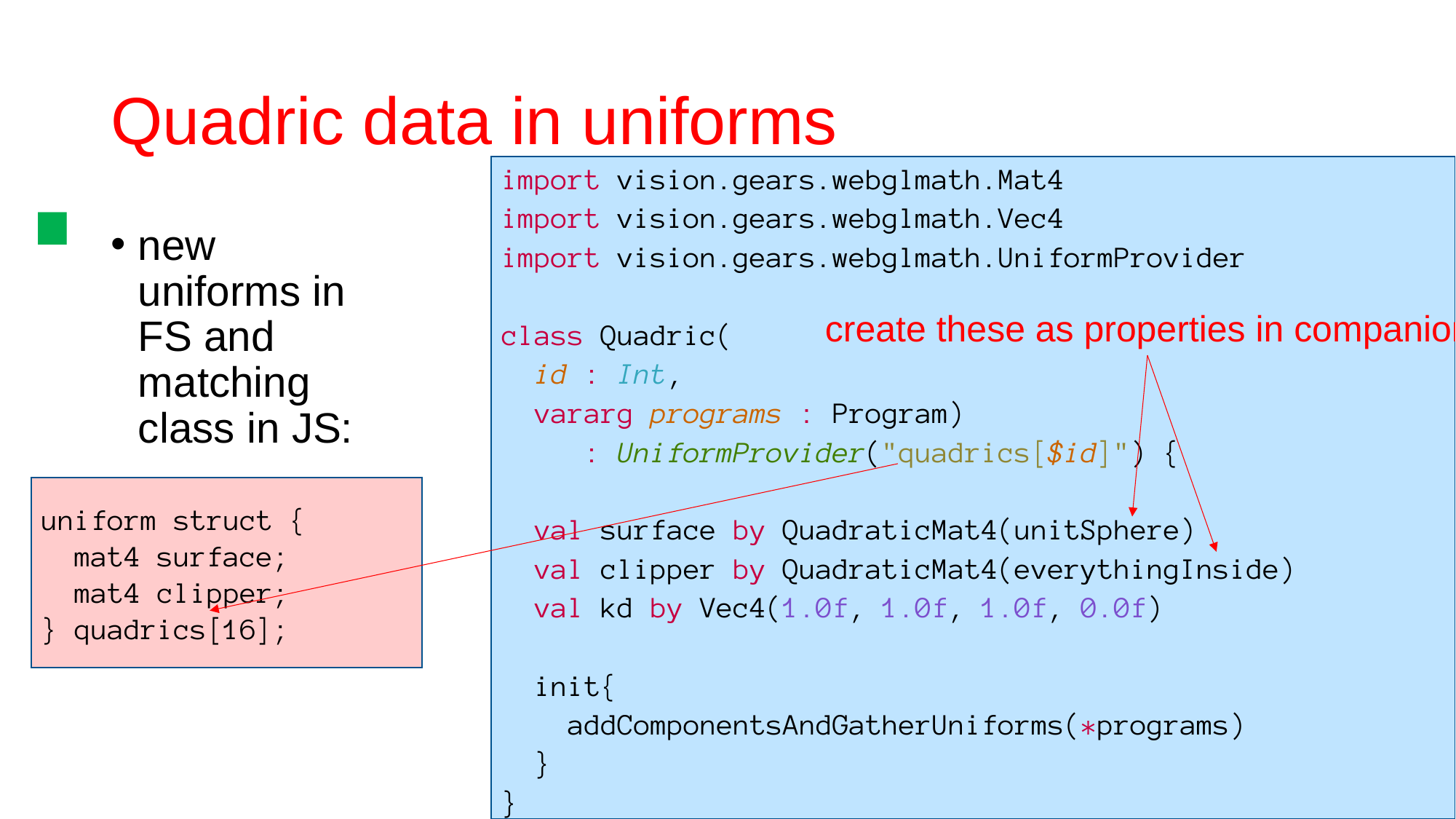

.
# Quadric data in uniforms
import vision.gears.webglmath.Mat4
import vision.gears.webglmath.Vec4
import vision.gears.webglmath.UniformProvider

class Quadric(
  id : Int,
  vararg programs : Program)
     : UniformProvider("quadrics[$id]") {

  val surface by QuadraticMat4(unitSphere)
  val clipper by QuadraticMat4(everythingInside)
  val kd by Vec4(1.0f, 1.0f, 1.0f, 0.0f)

  init{
    addComponentsAndGatherUniforms(*programs)
  }
}
new uniforms in FS and matching class in JS:

create these as properties in companion
uniform struct {
  mat4 surface;
  mat4 clipper;
} quadrics[16];